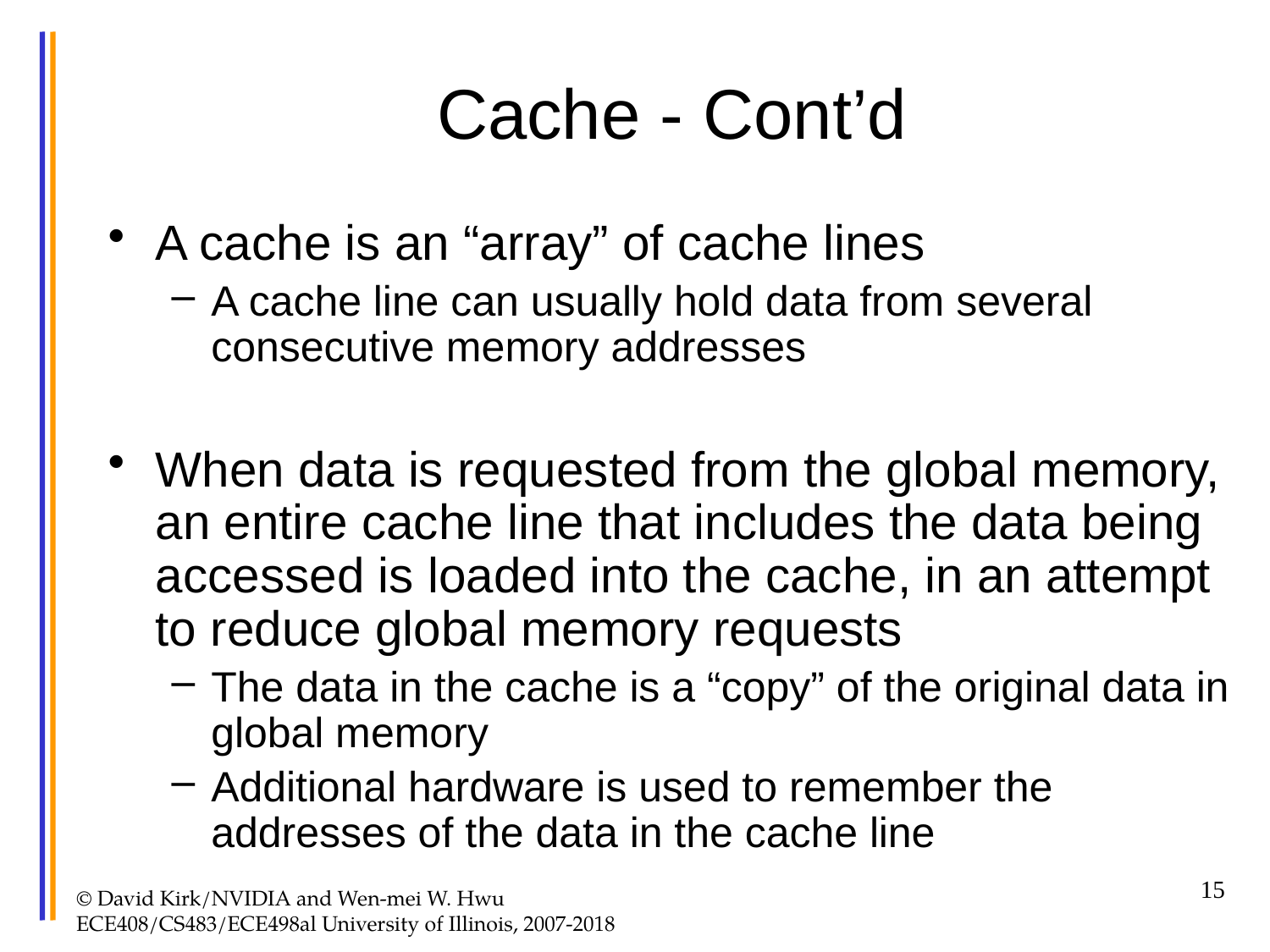

# Cache - Cont’d
A cache is an “array” of cache lines
A cache line can usually hold data from several consecutive memory addresses

When data is requested from the global memory, an entire cache line that includes the data being accessed is loaded into the cache, in an attempt to reduce global memory requests
The data in the cache is a “copy” of the original data in global memory
Additional hardware is used to remember the addresses of the data in the cache line
15
© David Kirk/NVIDIA and Wen-mei W. Hwu       ECE408/CS483/ECE498al University of Illinois, 2007-2018